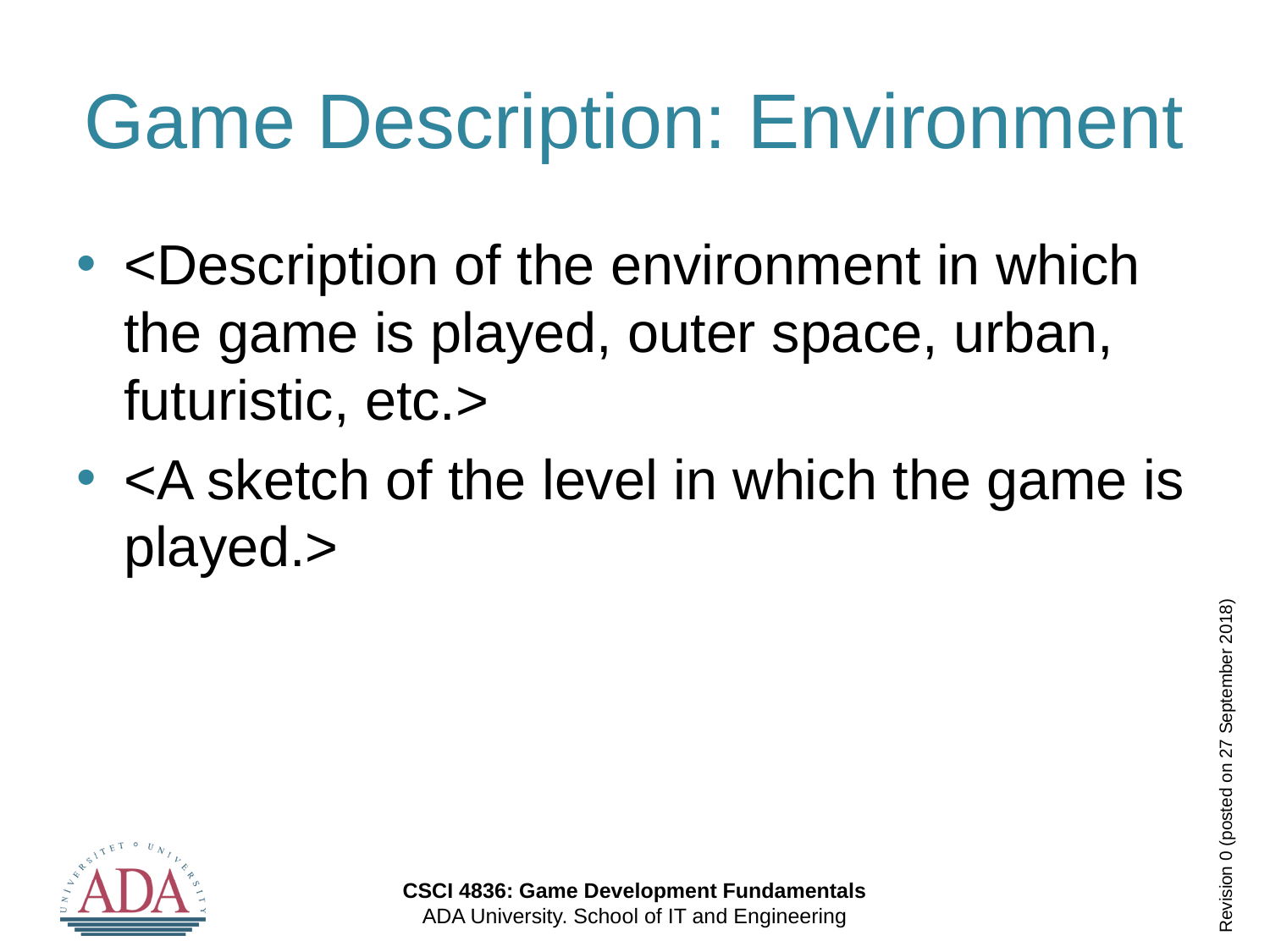

# Game Description: Environment
<Description of the environment in which the game is played, outer space, urban, futuristic, etc.>
<A sketch of the level in which the game is played.>